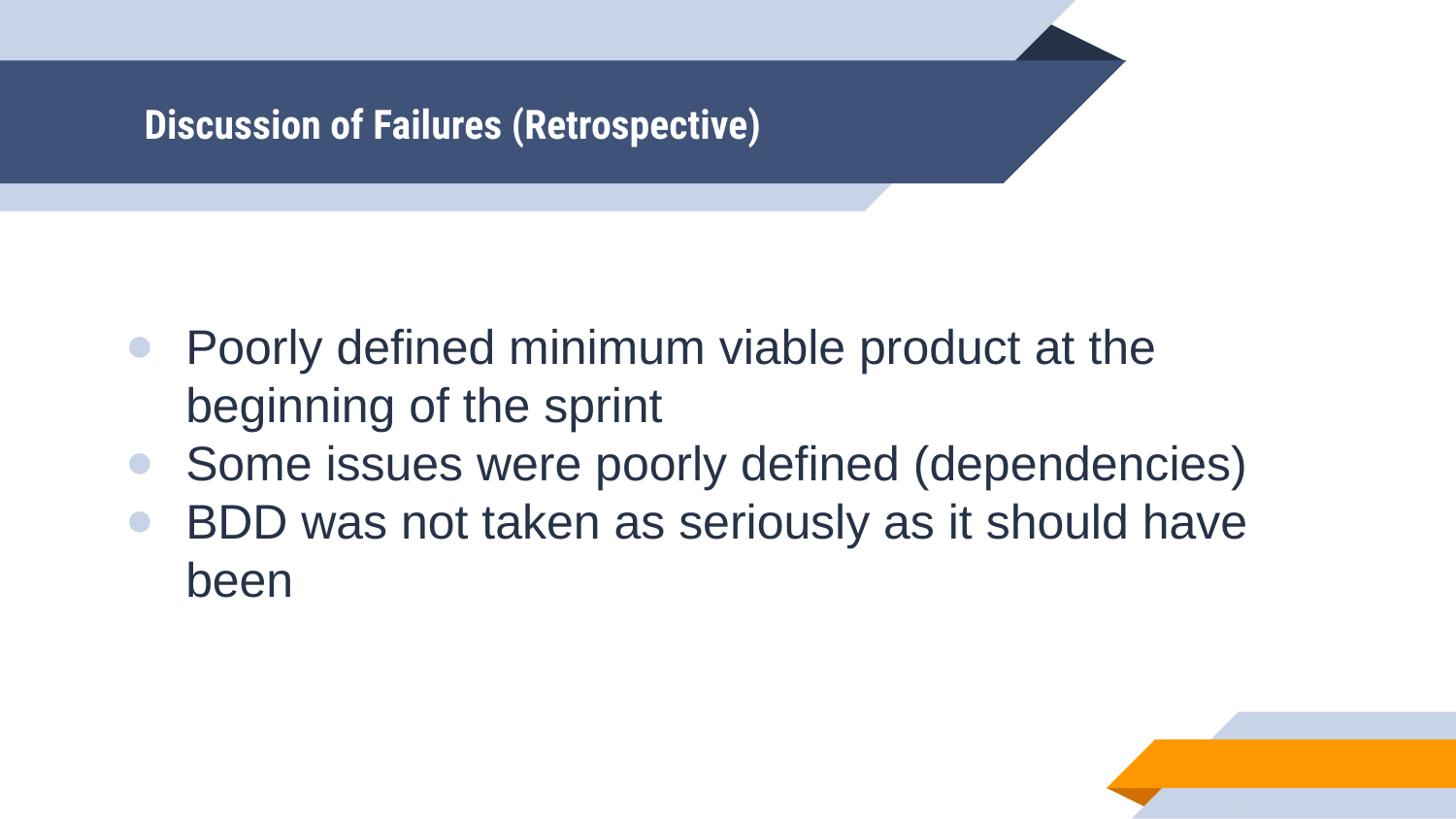

# Discussion of Failures (Retrospective)
Poorly defined minimum viable product at the beginning of the sprint
Some issues were poorly defined (dependencies)
BDD was not taken as seriously as it should have been